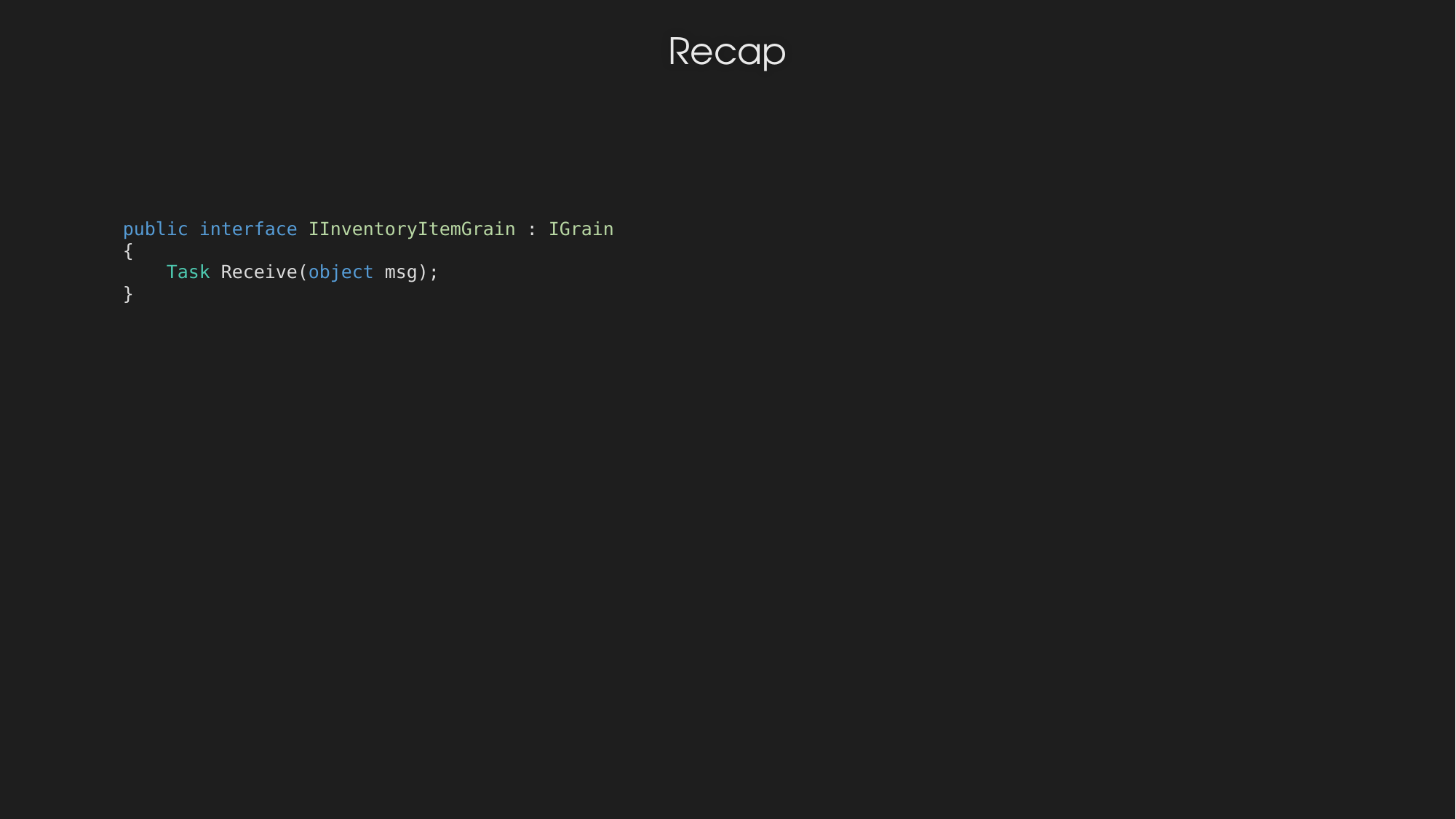

Recap
public interface IInventoryItemGrain : IGrain
{
    Task Receive(object msg);
}